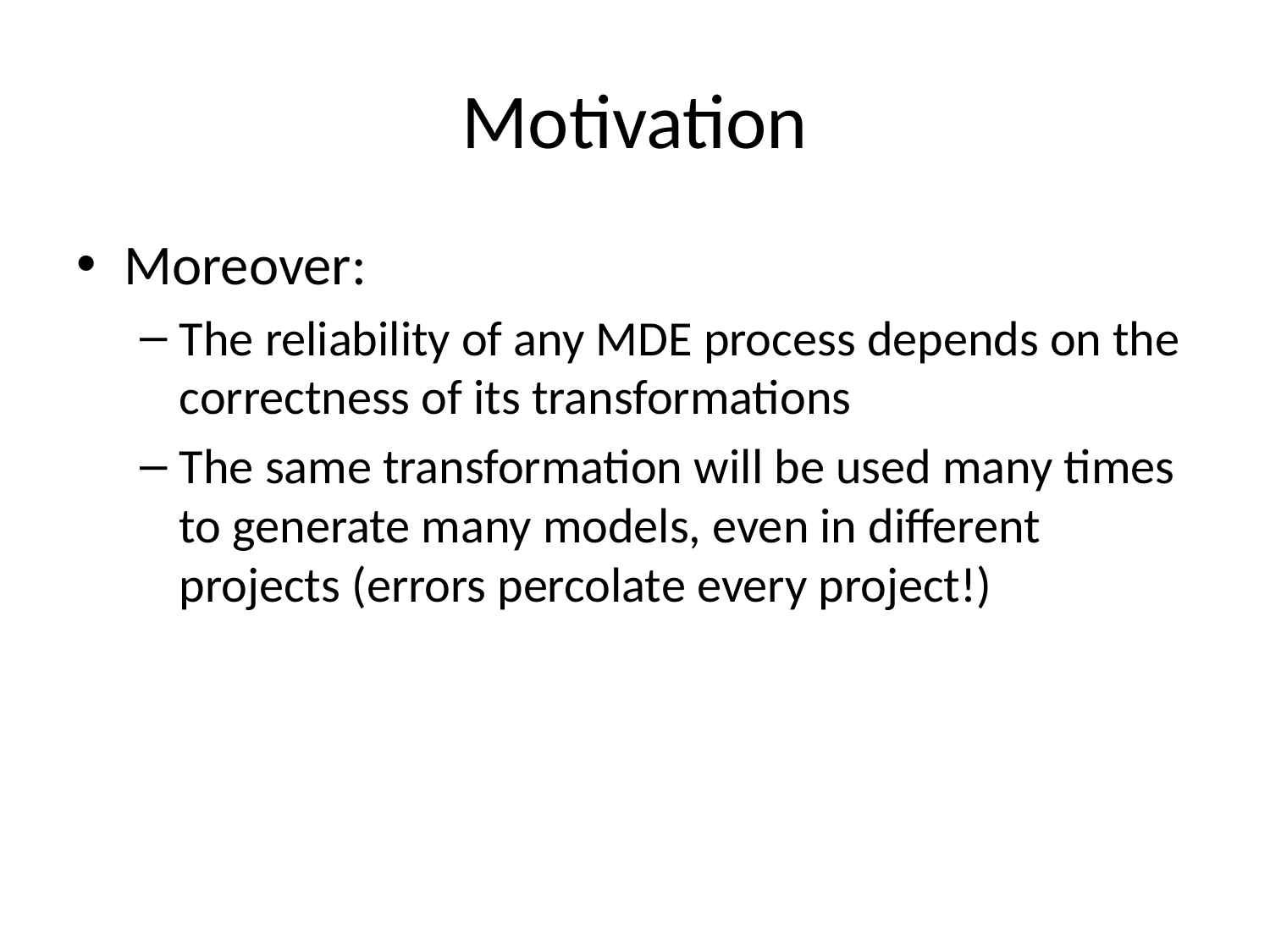

# Motivation
Moreover:
The reliability of any MDE process depends on the correctness of its transformations
The same transformation will be used many times to generate many models, even in different projects (errors percolate every project!)